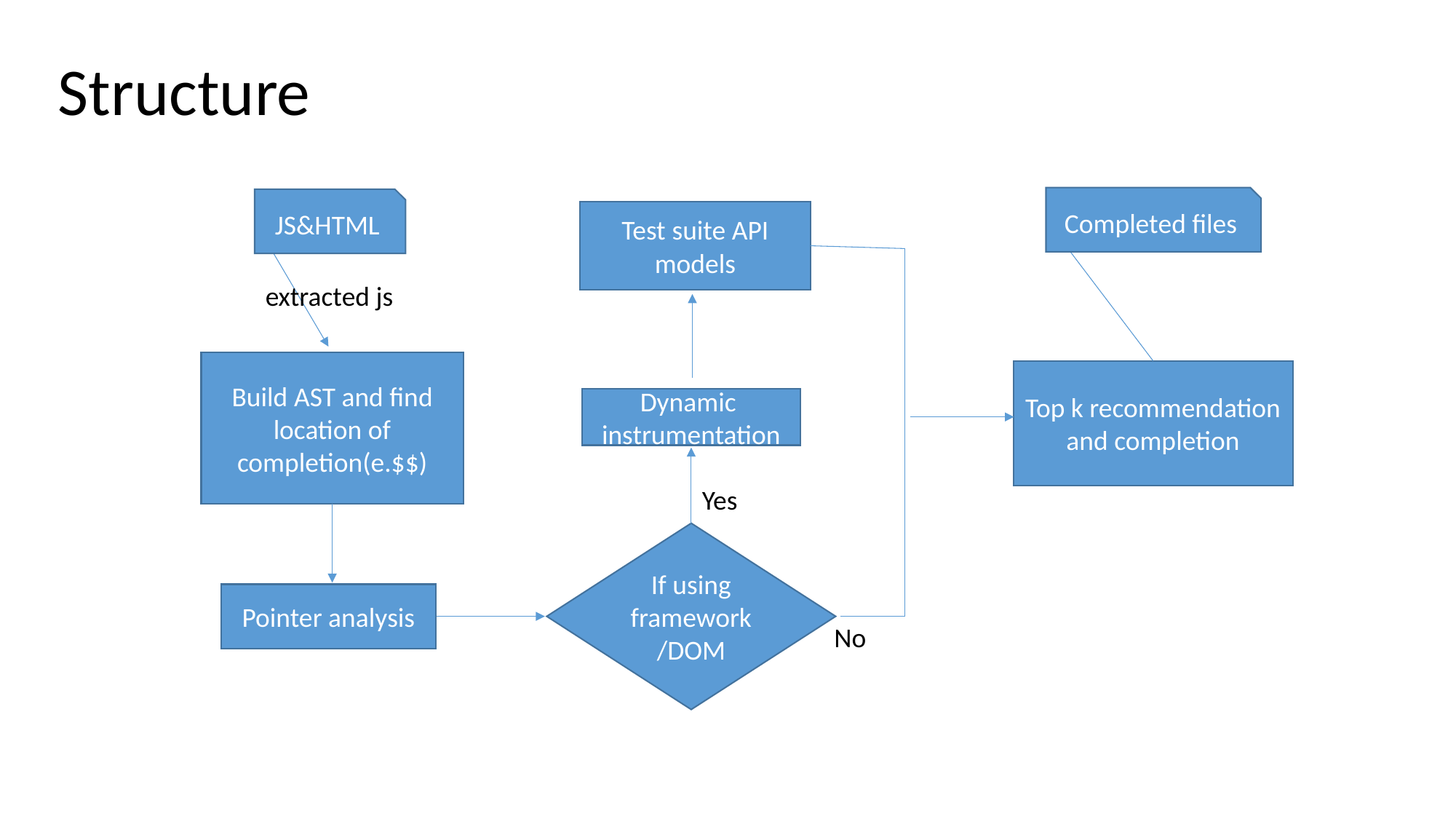

# Structure
Completed files
JS&HTML
extracted js
Build AST and find location of completion(e.$$)
Top k recommendation and completion
Dynamic
instrumentation
Yes
If using framework/DOM
Pointer analysis
Test suite API models
No